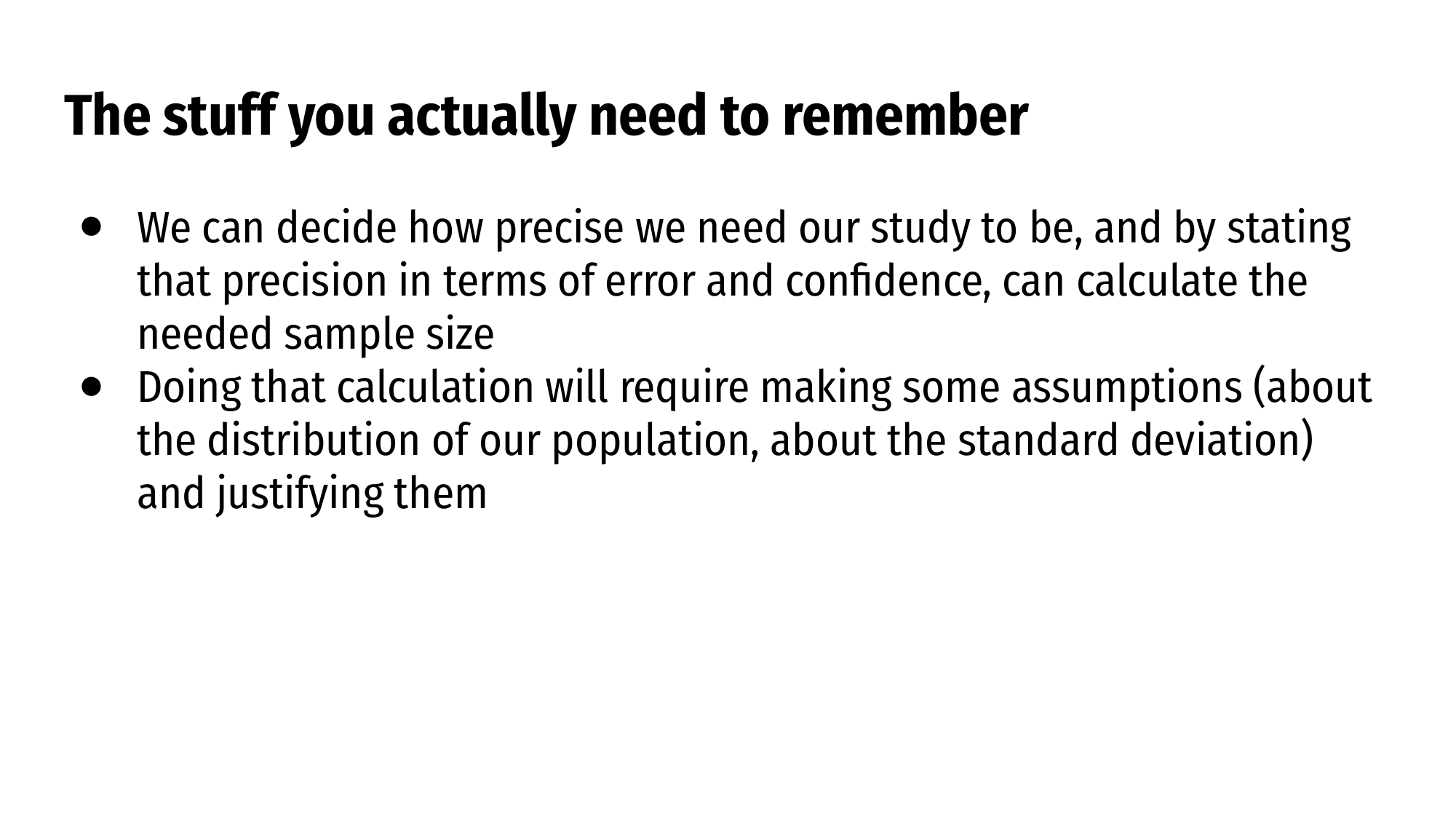

# The stuff you actually need to remember
We can decide how precise we need our study to be, and by stating that precision in terms of error and confidence, can calculate the needed sample size
Doing that calculation will require making some assumptions (about the distribution of our population, about the standard deviation) and justifying them